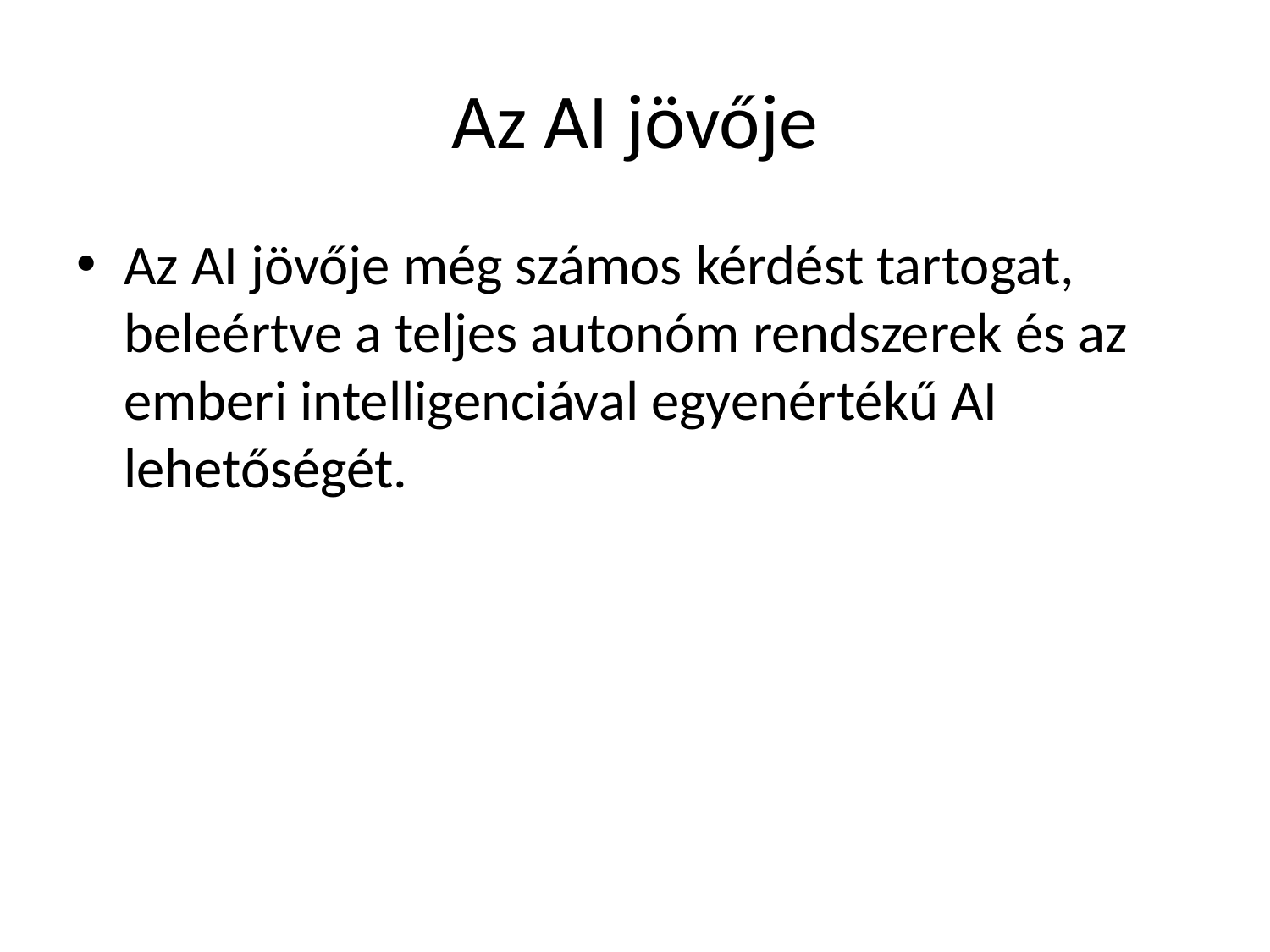

# Az AI jövője
Az AI jövője még számos kérdést tartogat, beleértve a teljes autonóm rendszerek és az emberi intelligenciával egyenértékű AI lehetőségét.